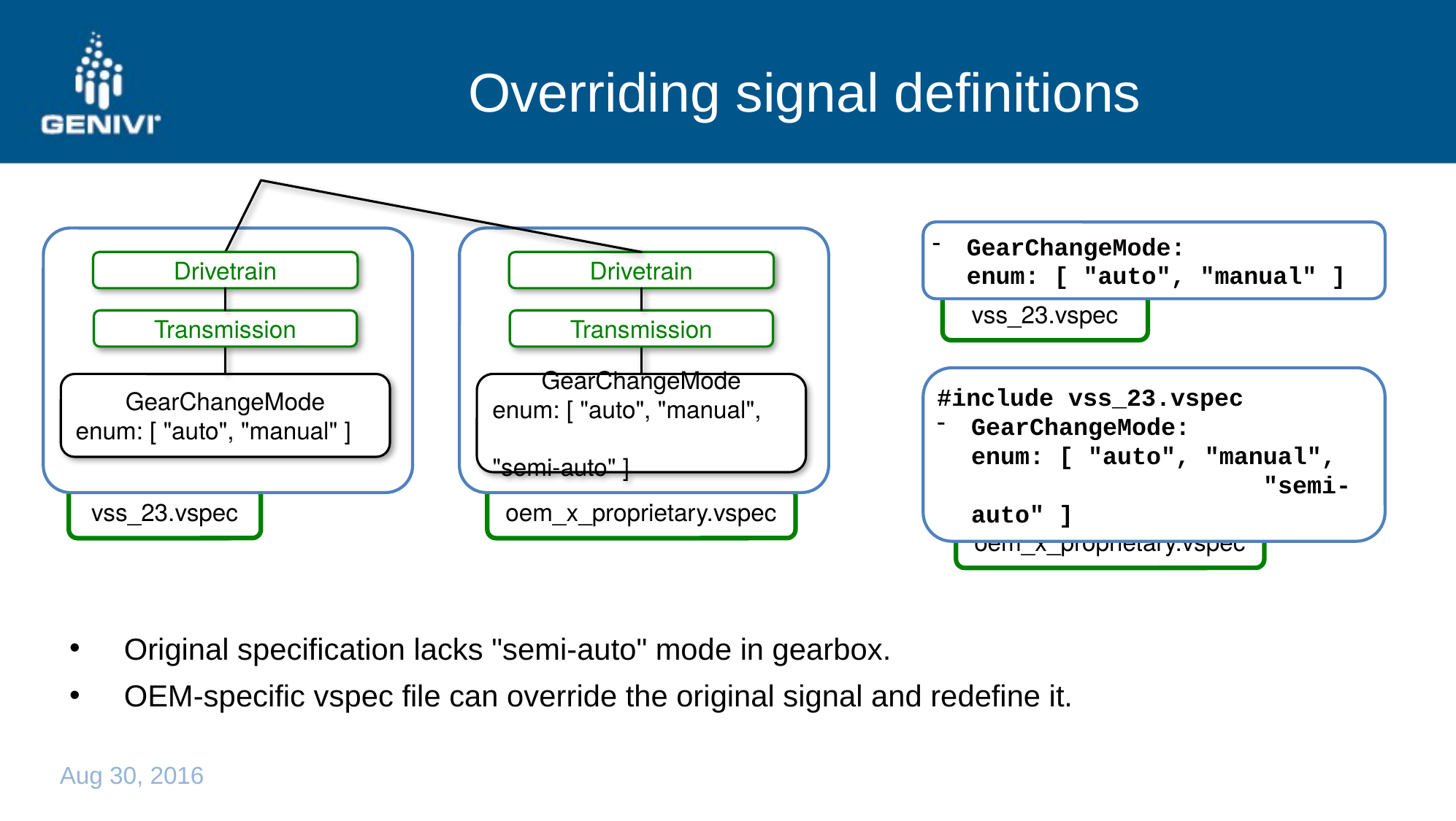

# Overriding signal definitions
GearChangeMode:
enum: [ "auto", "manual" ]

Drivetrain
Drivetrain
vss_23.vspec
Transmission
Transmission
GearChangeMode
enum: [ "auto", "manual" ]
GearChangeMode
enum: [ "auto", "manual",                       	  "semi-auto" ]
#include vss_23.vspec
GearChangeMode:
enum: [ "auto", "manual", 		     "semi-auto" ]
oem_x_proprietary.vspec
vss_23.vspec
oem_x_proprietary.vspec
Original specification lacks "semi-auto" mode in gearbox.
OEM-specific vspec file can override the original signal and redefine it.